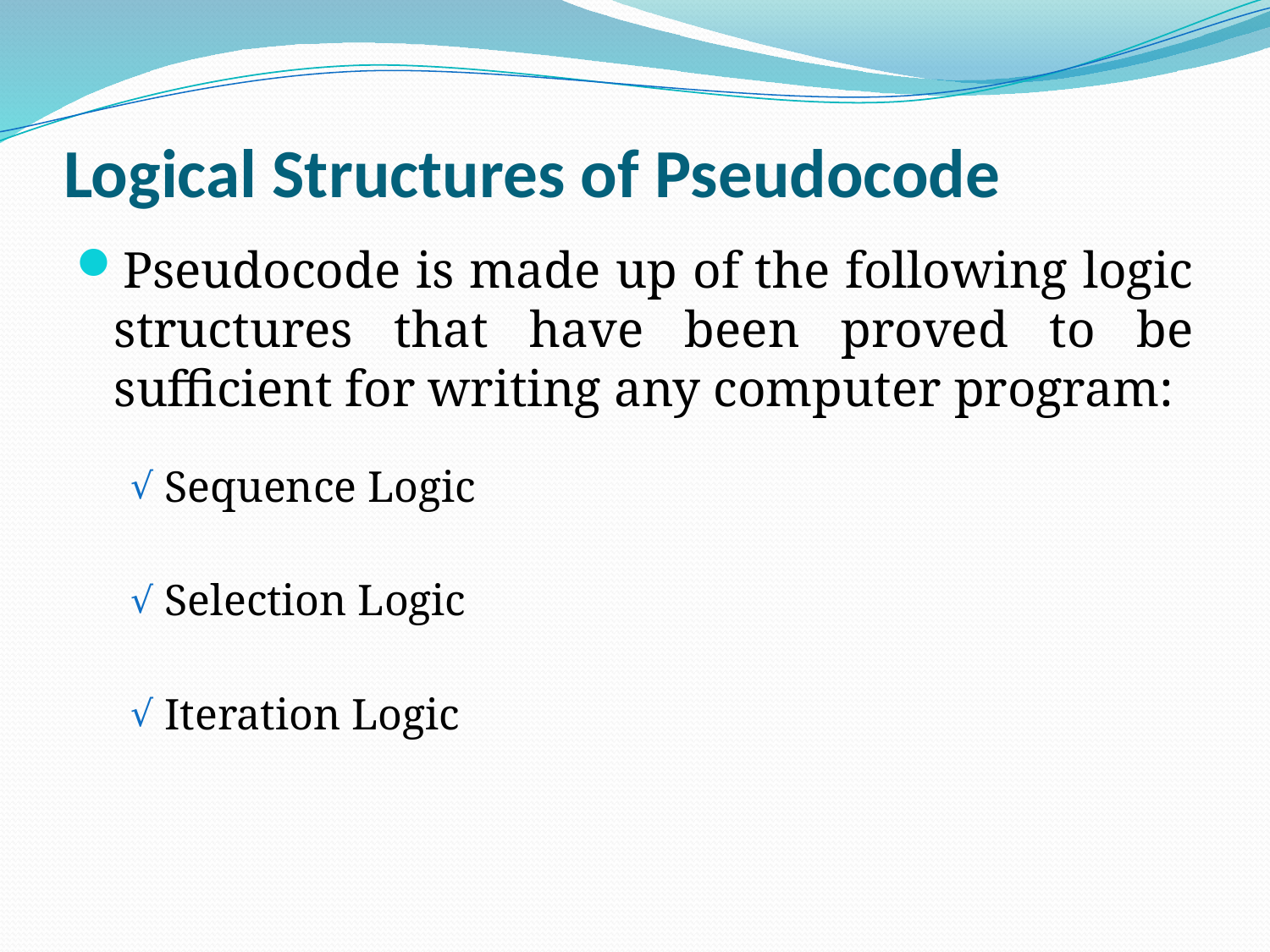

# Logical Structures of Pseudocode
Pseudocode is made up of the following logic structures that have been proved to be sufficient for writing any computer program:

Sequence Logic

Selection Logic

Iteration Logic